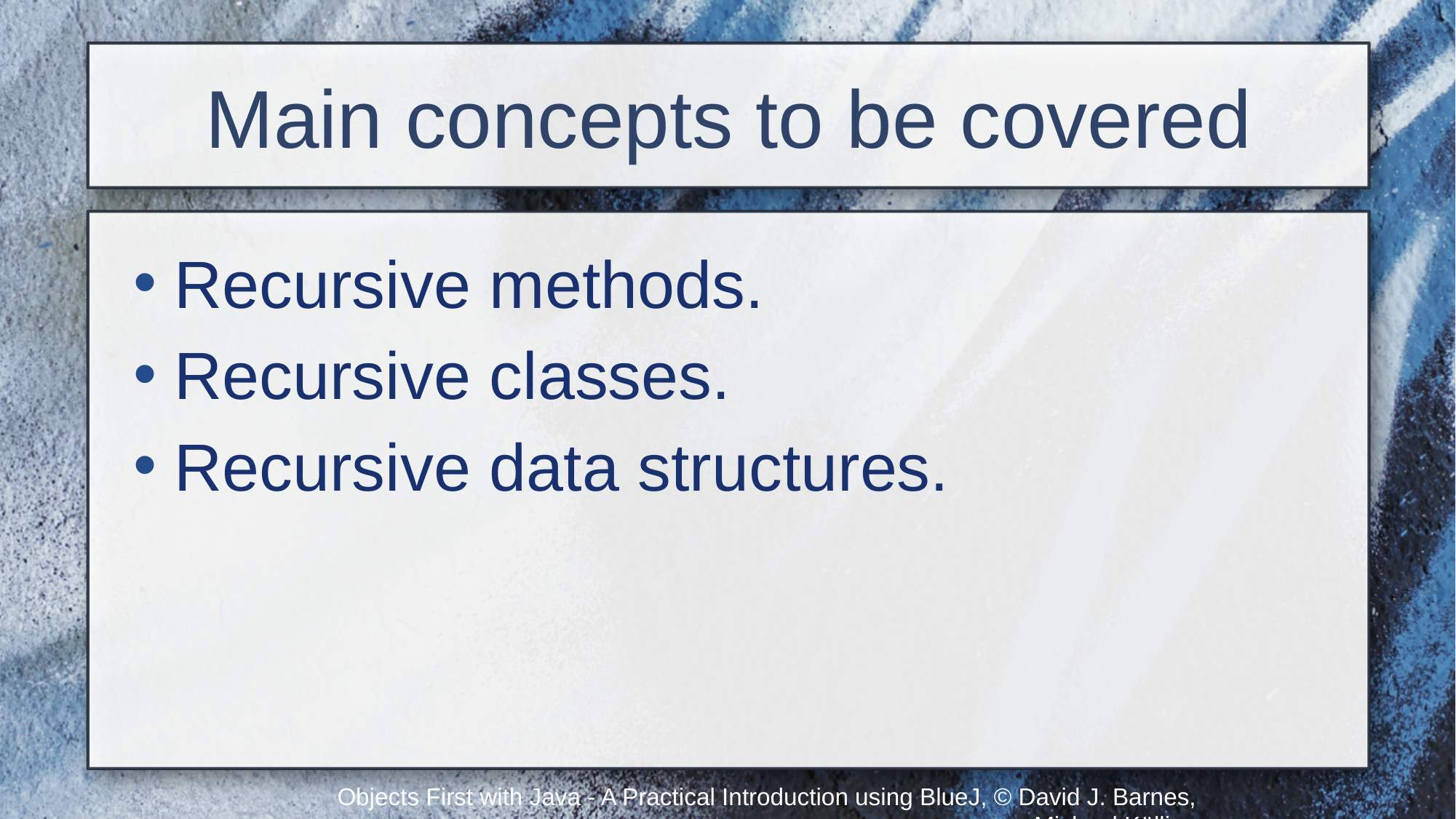

# Main concepts to be covered
Recursive methods.
Recursive classes.
Recursive data structures.